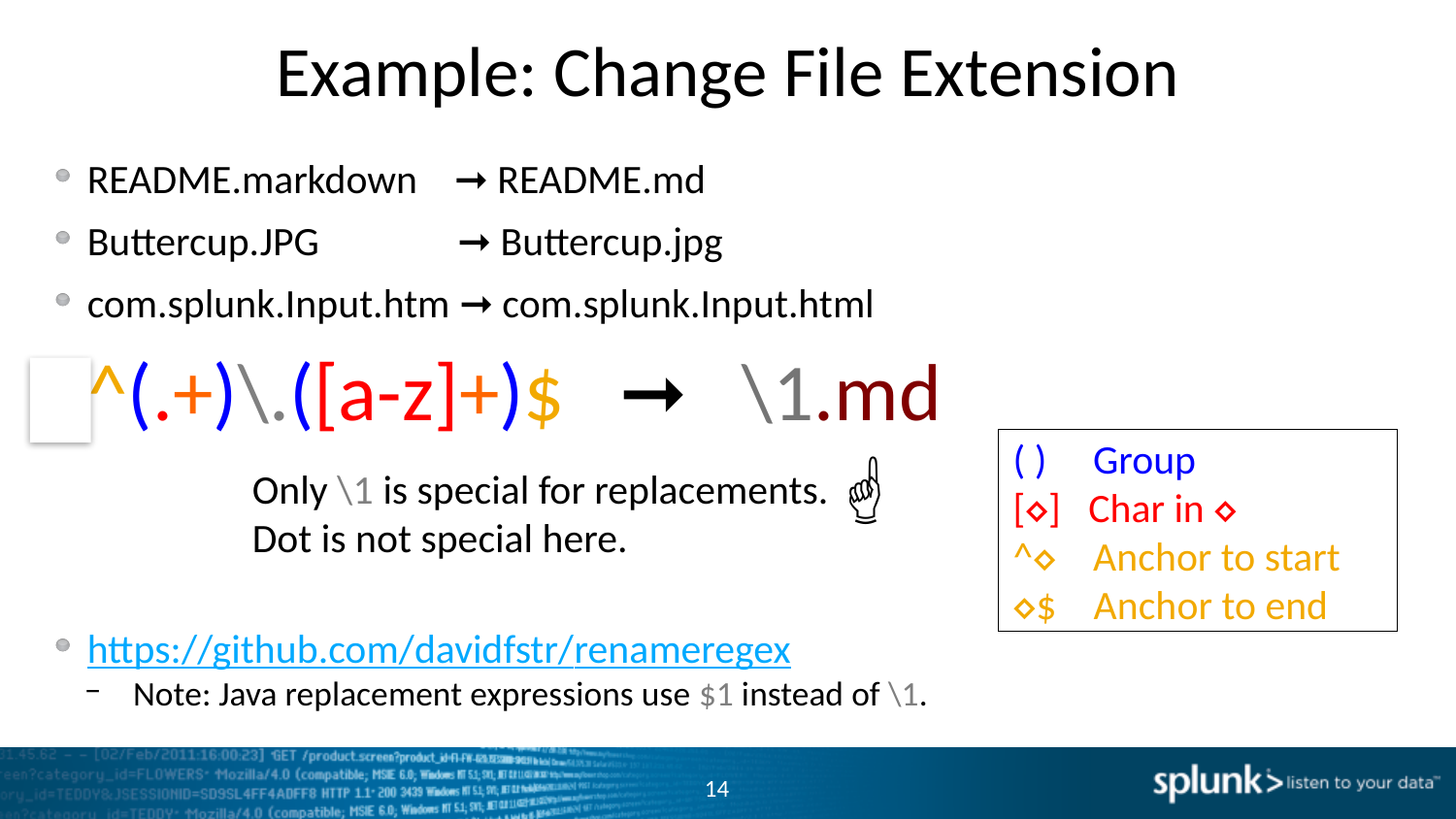

# Example: Change File Extension
README.markdown    ➞ README.md
Buttercup.JPG               ➞ Buttercup.jpg
com.splunk.Input.htm ➞ com.splunk.Input.html
^(.+)\.([a-z]+)$   ➞   \1.md

https://github.com/davidfstr/renameregex
Note: Java replacement expressions use $1 instead of \1.

☝
( )     Group
[⬦]   Char in ⬦
^⬦    Anchor to start
⬦$    Anchor to end
Only \1 is special for replacements.
Dot is not special here.
14